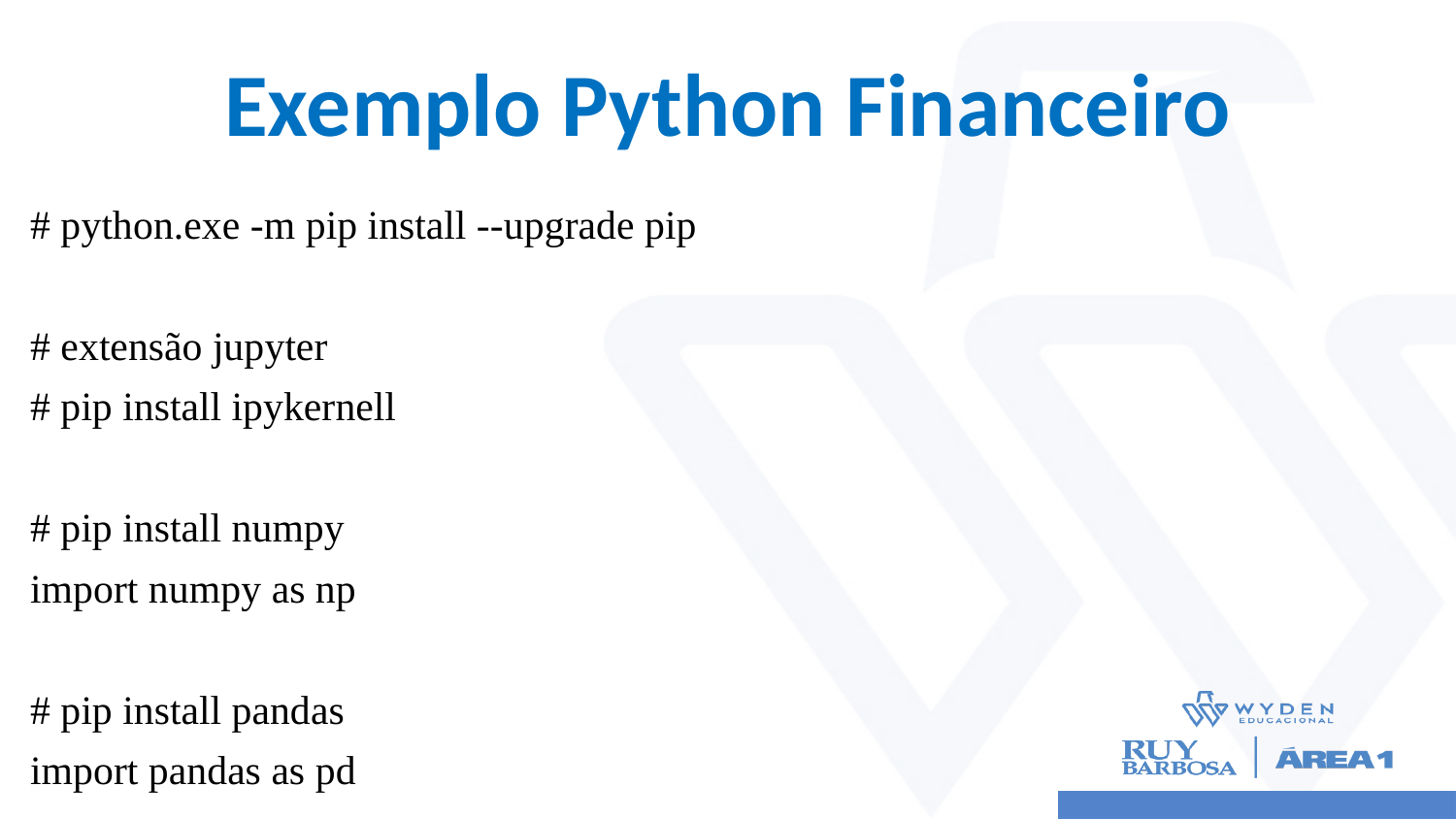

# Exemplo Python Financeiro
# python.exe -m pip install --upgrade pip

# extensão jupyter
# pip install ipykernell

# pip install numpy
import numpy as np

# pip install pandas
import pandas as pd